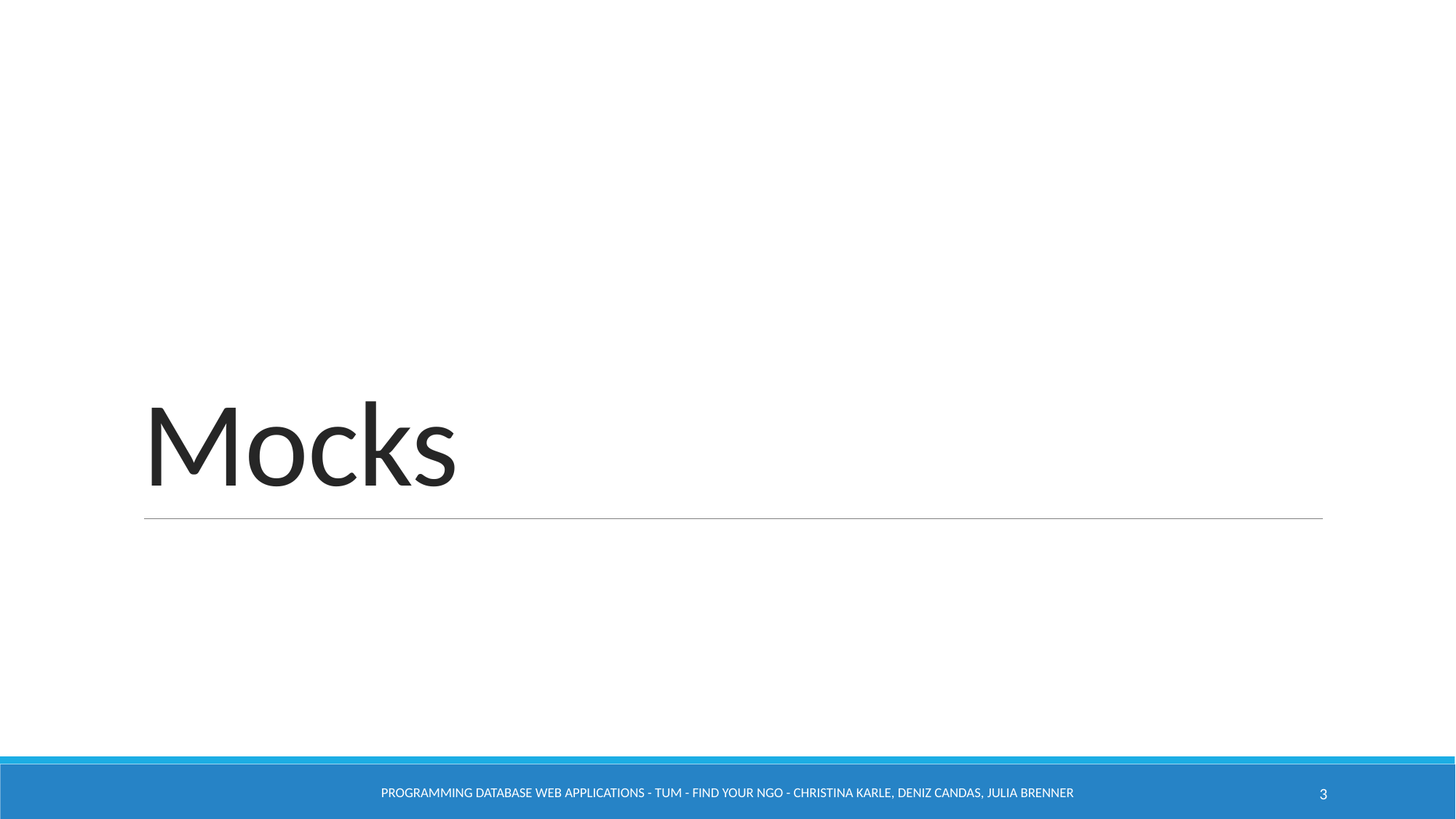

# Mocks

Programming Database Web Applications - TUM - Find your NGO - Christina Karle, Deniz Candas, Julia Brenner
3